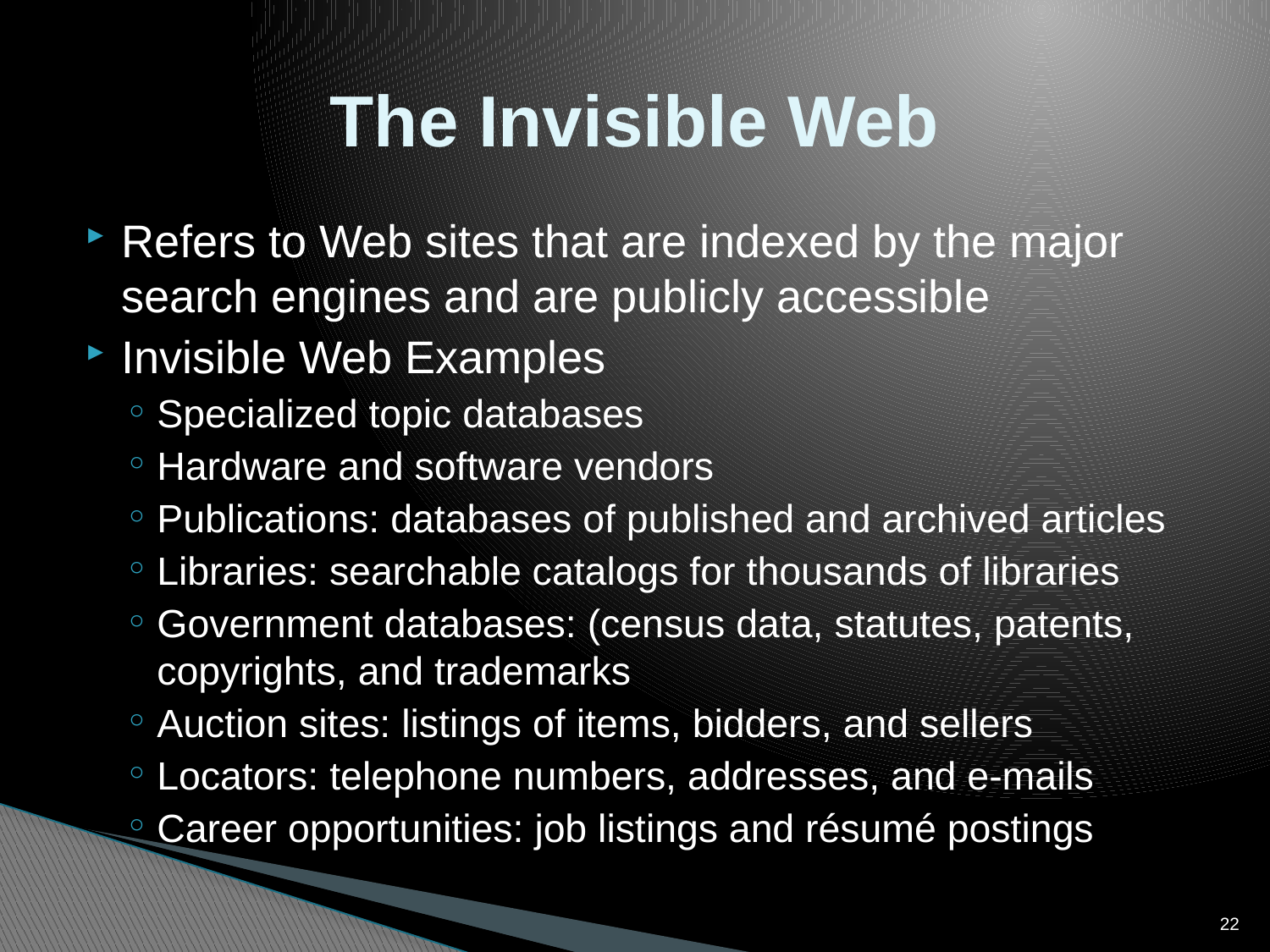

# The Invisible Web
Refers to Web sites that are indexed by the major search engines and are publicly accessible
Invisible Web Examples
Specialized topic databases
Hardware and software vendors
Publications: databases of published and archived articles
Libraries: searchable catalogs for thousands of libraries
Government databases: (census data, statutes, patents, copyrights, and trademarks
Auction sites: listings of items, bidders, and sellers
Locators: telephone numbers, addresses, and e-mails
Career opportunities: job listings and résumé postings
22